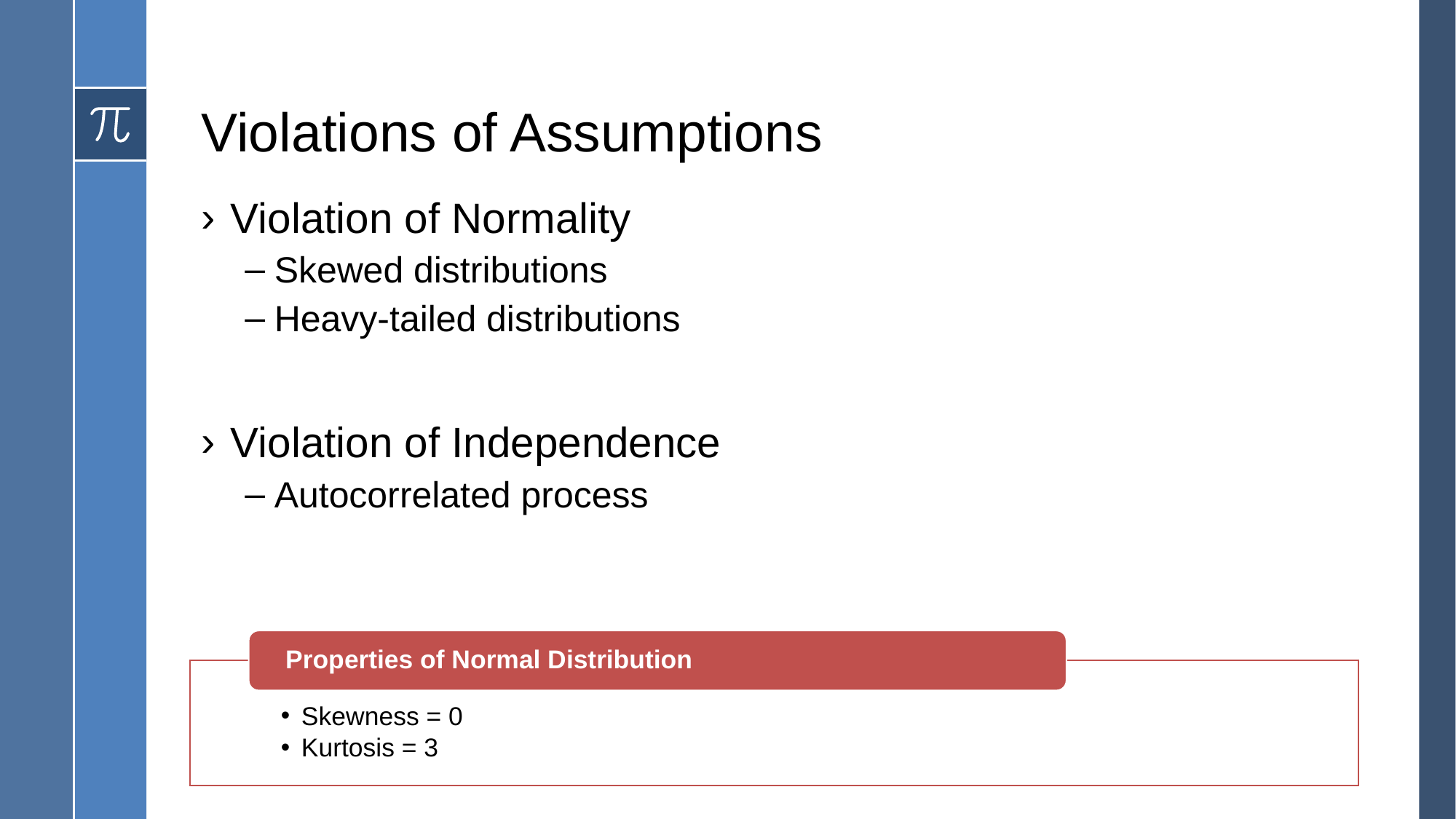

# Violations of Assumptions
Violation of Normality
Skewed distributions
Heavy-tailed distributions

Violation of Independence
Autocorrelated process

Skewness = 0
Kurtosis = 3
Properties of Normal Distribution